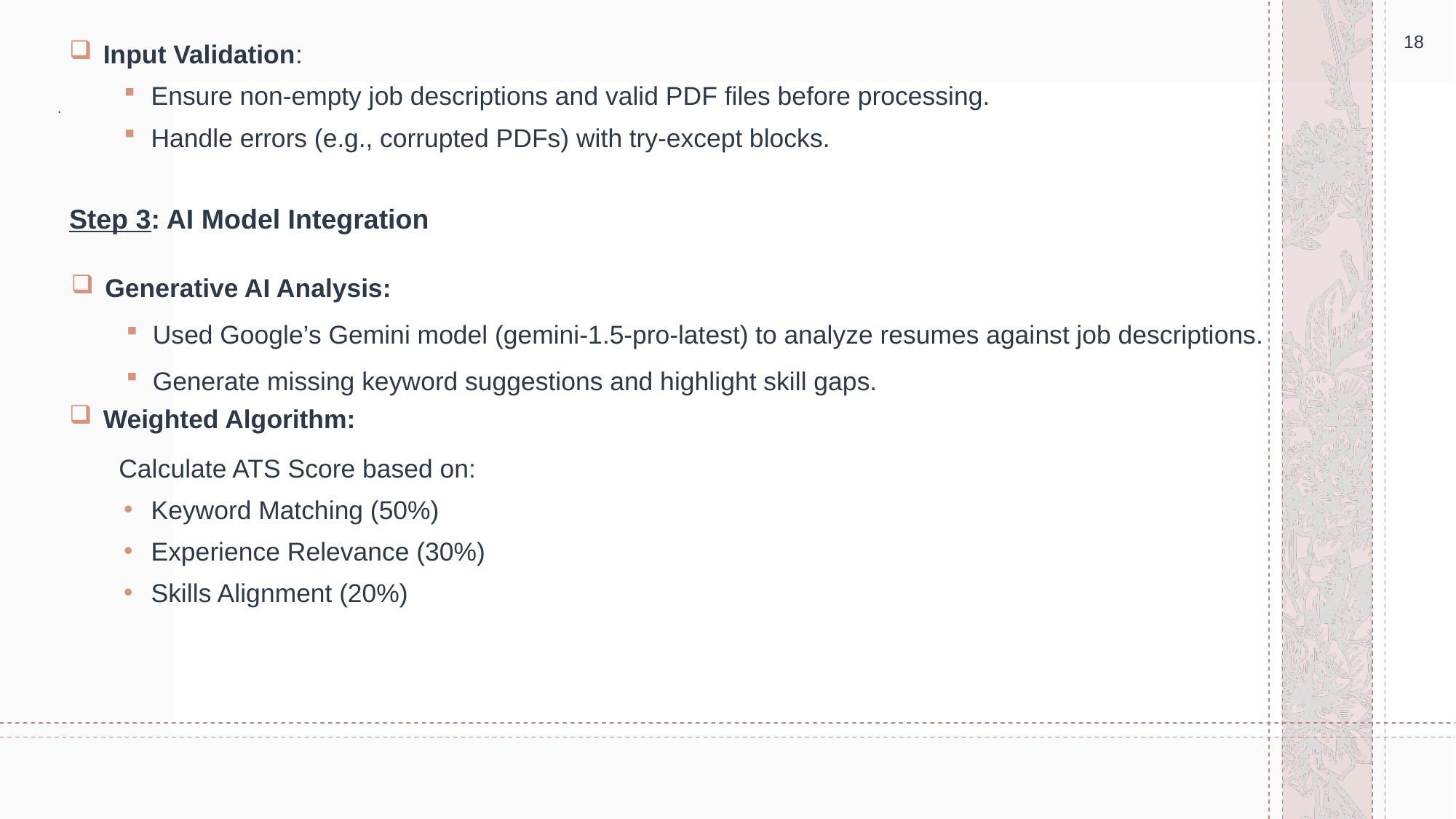

18
# .
Input Validation:
Ensure non-empty job descriptions and valid PDF files before processing.
Handle errors (e.g., corrupted PDFs) with try-except blocks.

Step 3: AI Model Integration

Weighted Algorithm:
       Calculate ATS Score based on:
Keyword Matching (50%)
Experience Relevance (30%)
Skills Alignment (20%)
Generative AI Analysis:
Used Google’s Gemini model (gemini-1.5-pro-latest) to analyze resumes against job descriptions.
Generate missing keyword suggestions and highlight skill gaps.